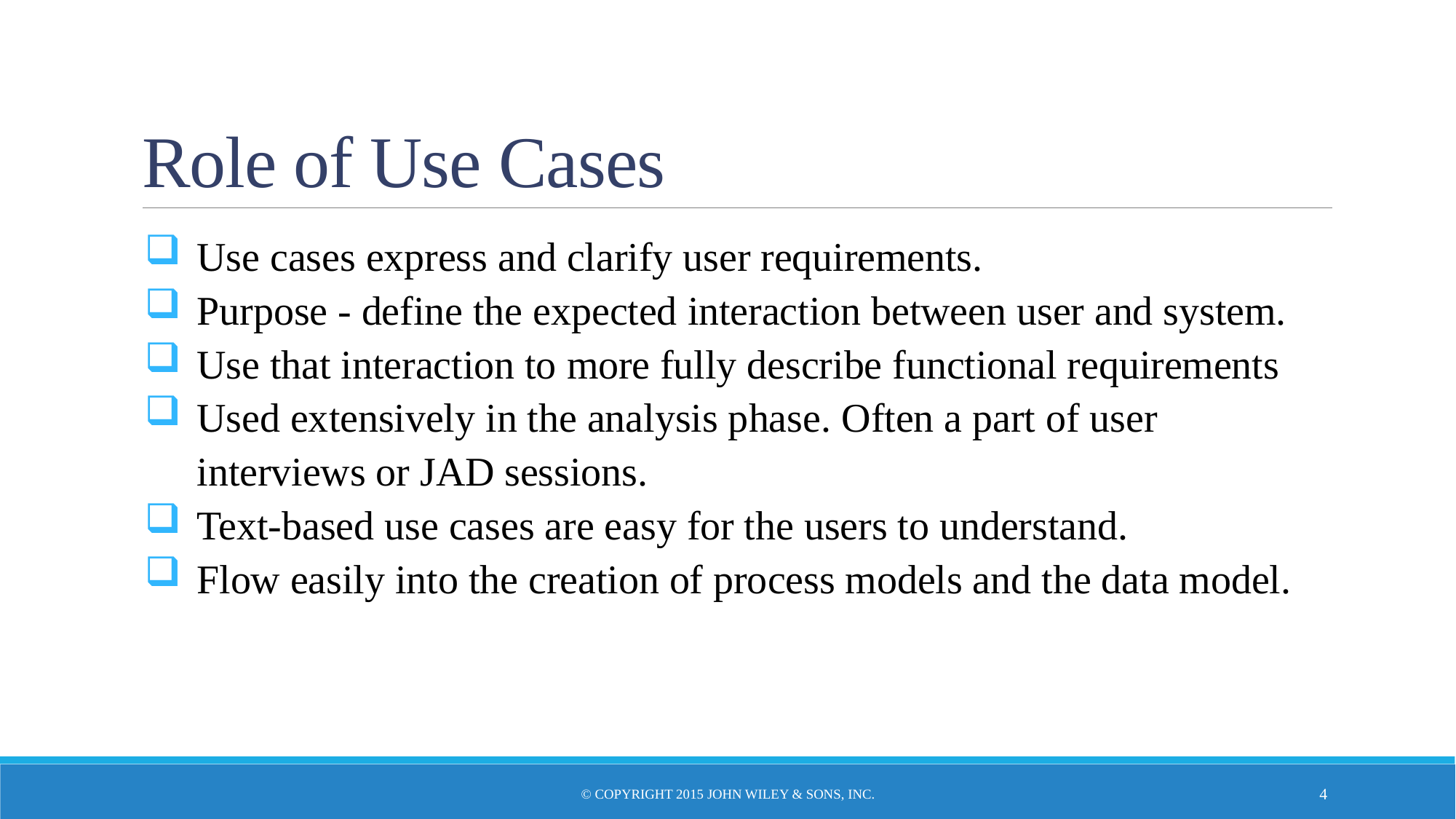

# Role of Use Cases
Use cases express and clarify user requirements.
Purpose - define the expected interaction between user and system.
Use that interaction to more fully describe functional requirements
Used extensively in the analysis phase. Often a part of user interviews or JAD sessions.
Text-based use cases are easy for the users to understand.
Flow easily into the creation of process models and the data model.

© Copyright 2015 John Wiley & Sons, Inc.
4